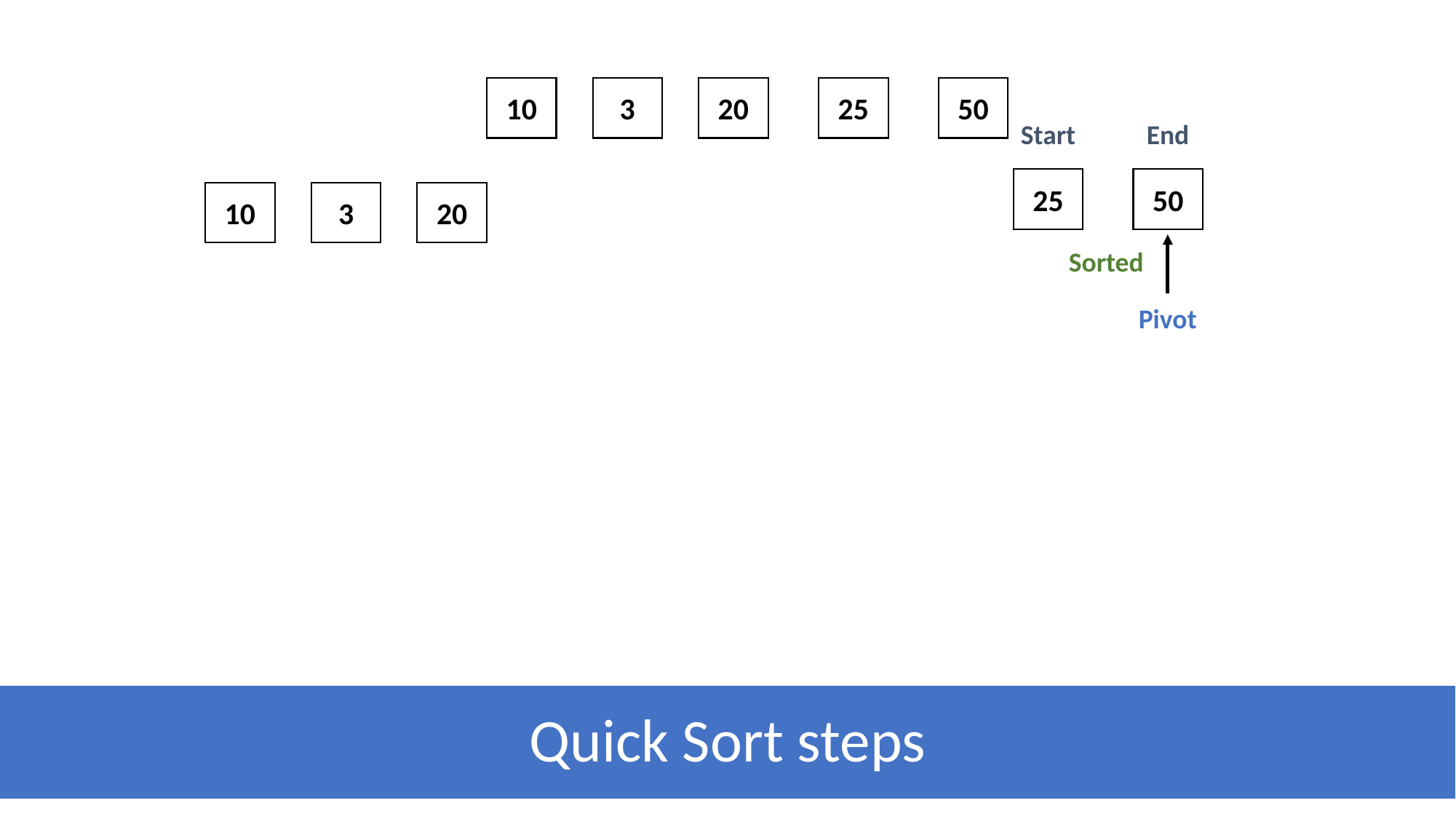

10
3
20
25
50
Start
End
25
50
10
3
20
Sorted
Pivot
# Quick Sort steps